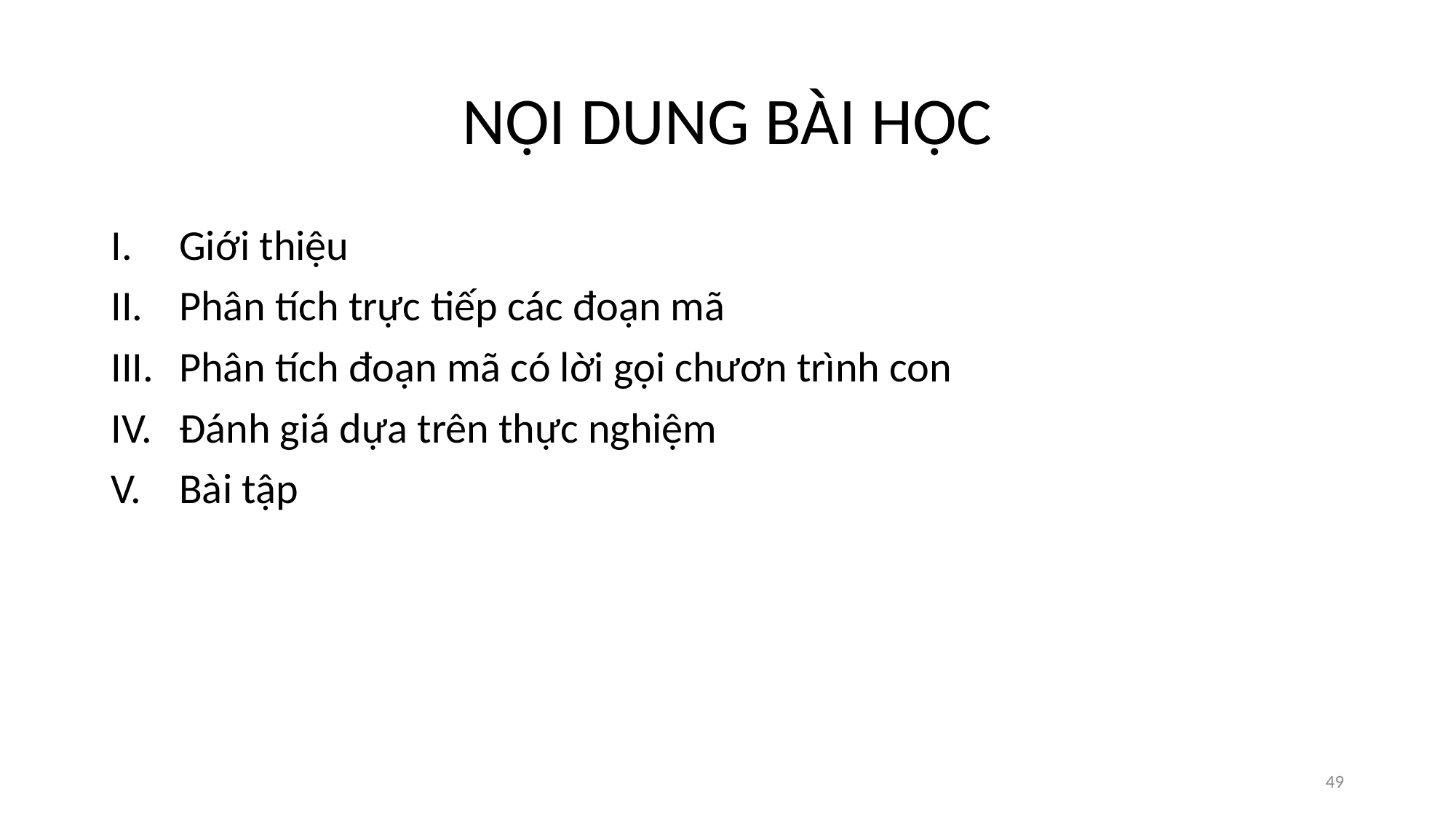

# NỘI DUNG BÀI HỌC
Giới thiệu
Phân tích trực tiếp các đoạn mã
Phân tích đoạn mã có lời gọi chươn trình con
Đánh giá dựa trên thực nghiệm
Bài tập

49